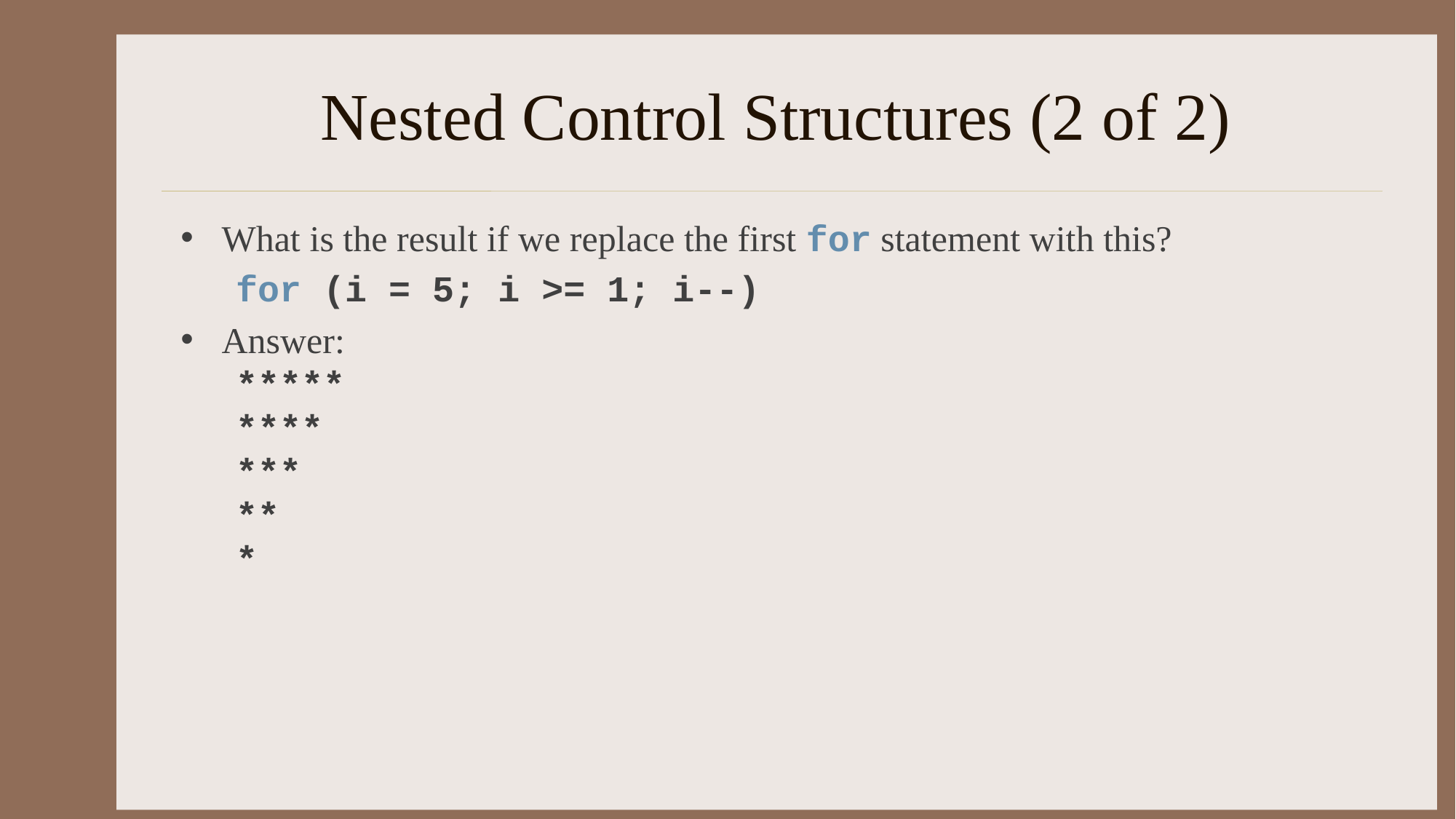

# Nested Control Structures (2 of 2)
What is the result if we replace the first for statement with this?
for (i = 5; i >= 1; i--)
Answer:
*****
****
***
**
*